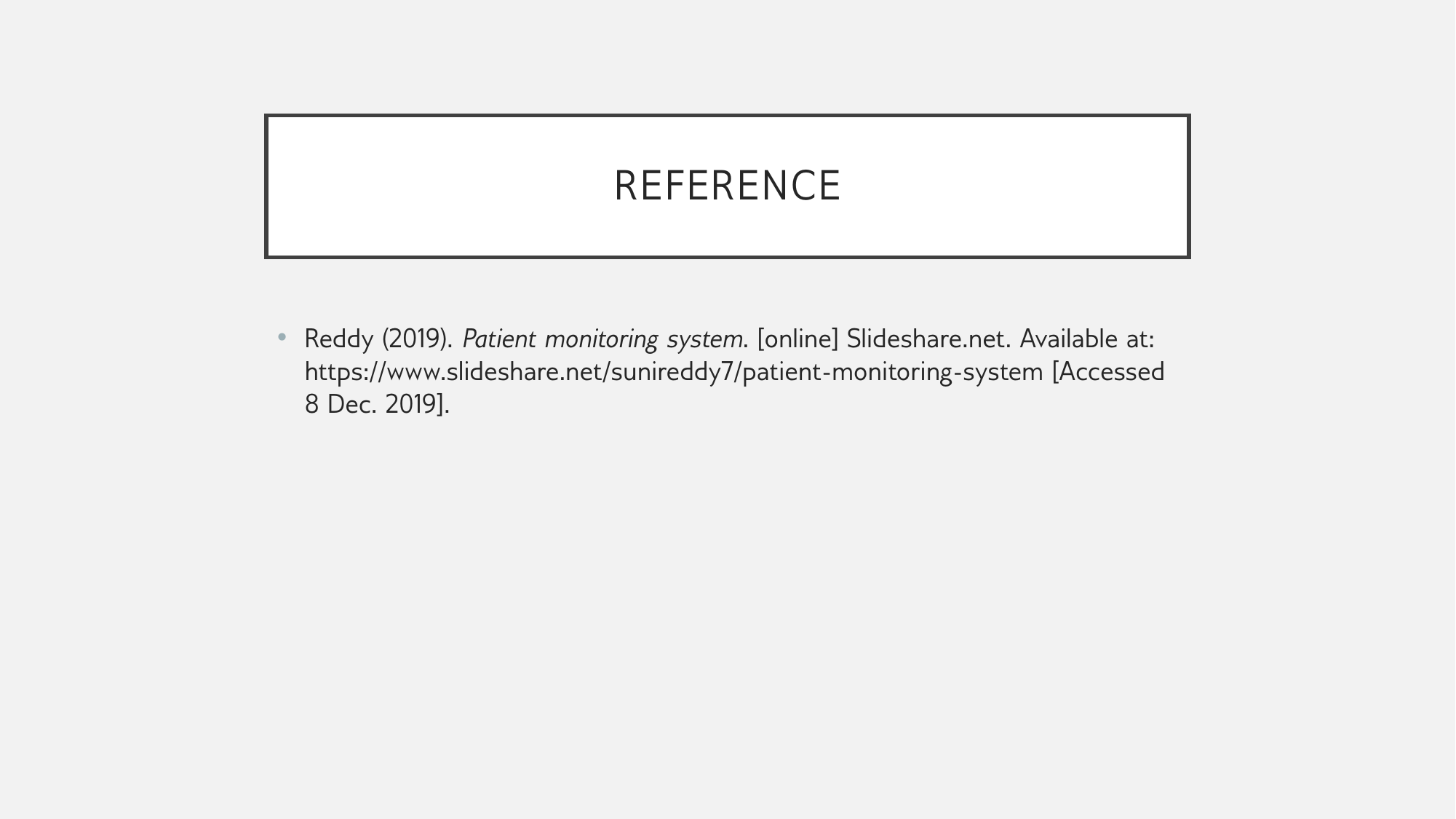

# REFERENCE
Reddy (2019). Patient monitoring system. [online] Slideshare.net. Available at: https://www.slideshare.net/sunireddy7/patient-monitoring-system [Accessed 8 Dec. 2019].